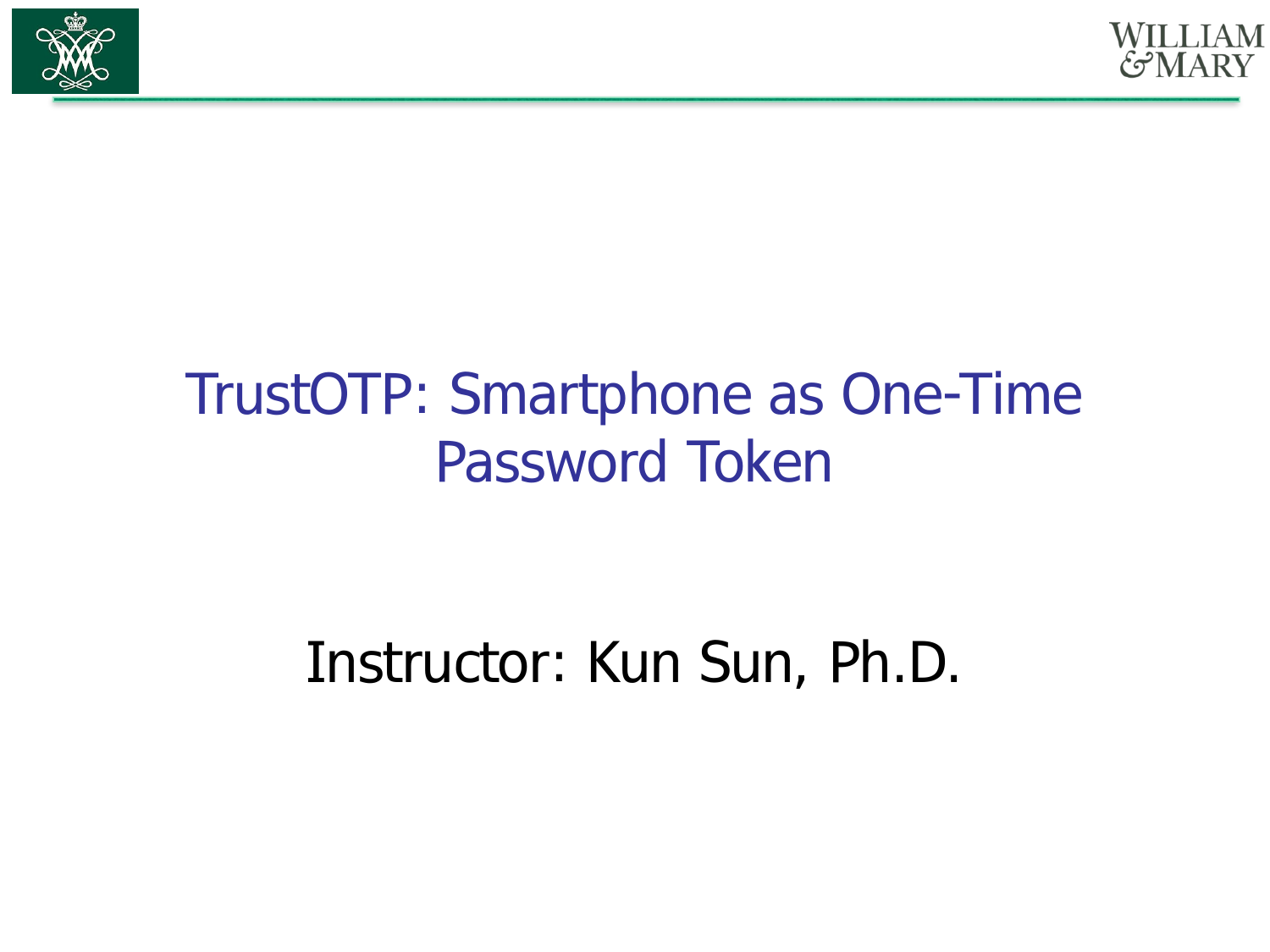

# TrustOTP: Smartphone as One-Time Password Token

Instructor: Kun Sun, Ph.D.